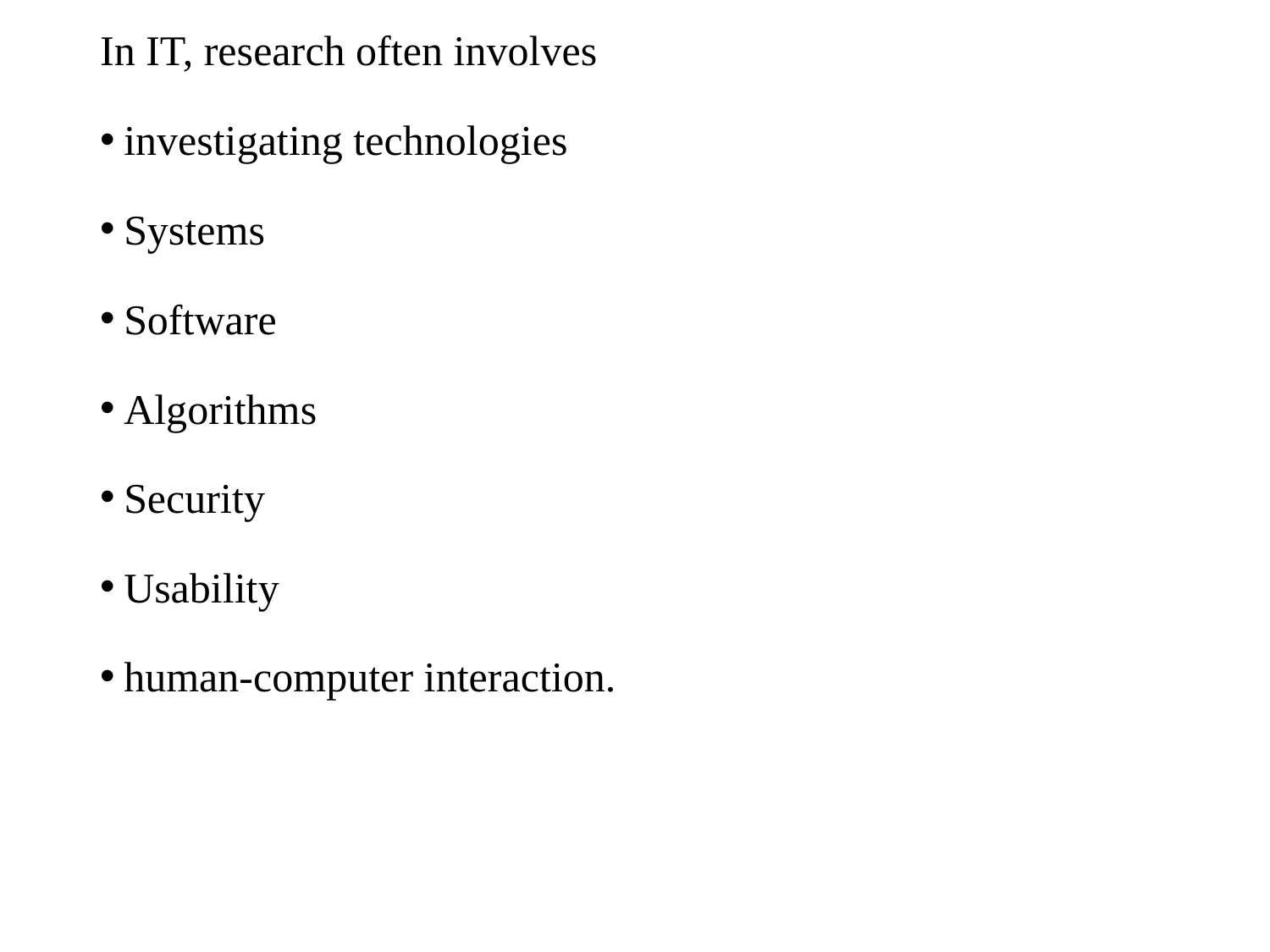

In IT, research often involves
investigating technologies
Systems
Software
Algorithms
Security
Usability
human-computer interaction.